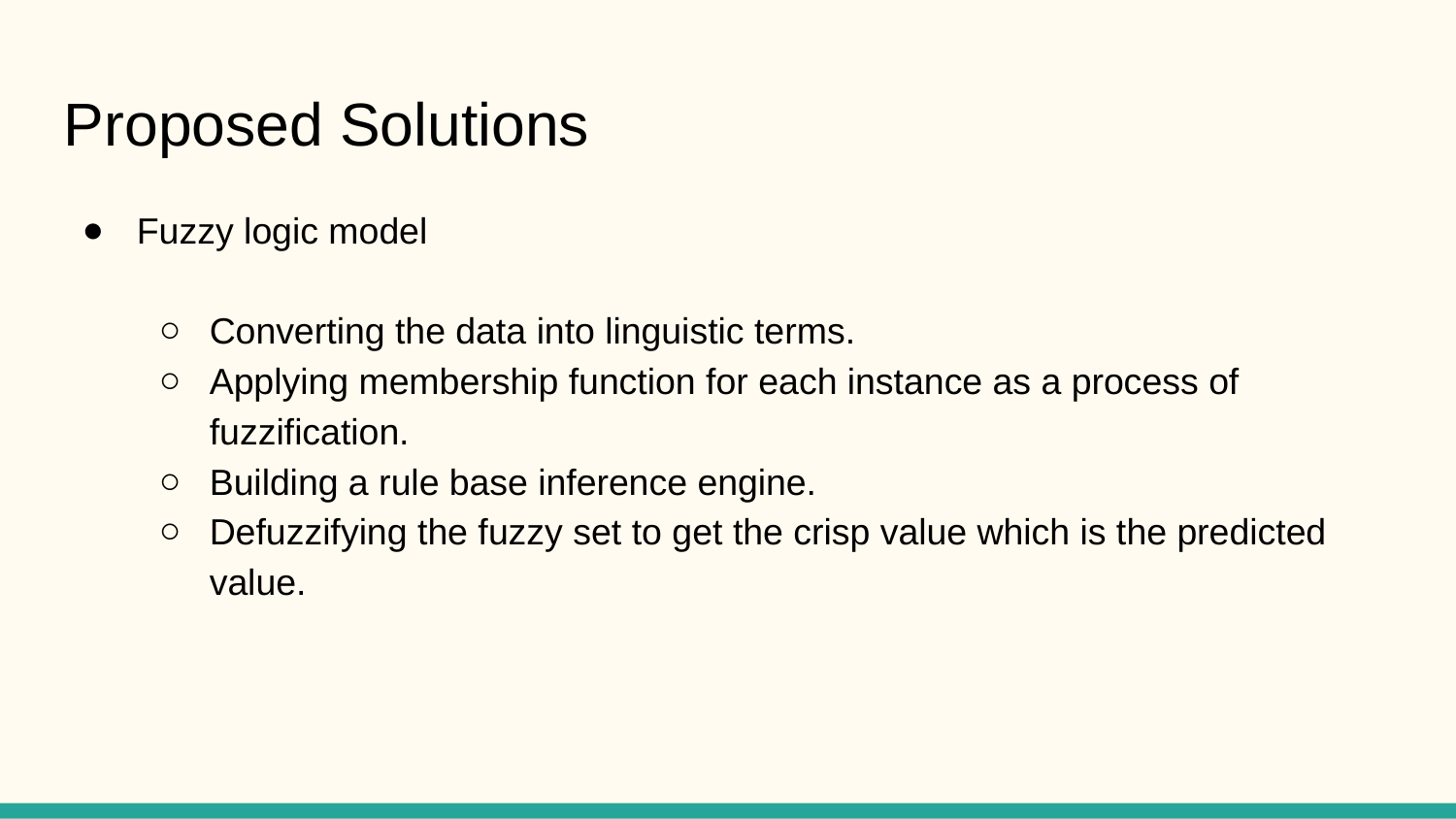

Proposed Solutions
Fuzzy logic model

Converting the data into linguistic terms.
Applying membership function for each instance as a process of fuzzification.
Building a rule base inference engine.
Defuzzifying the fuzzy set to get the crisp value which is the predicted value.